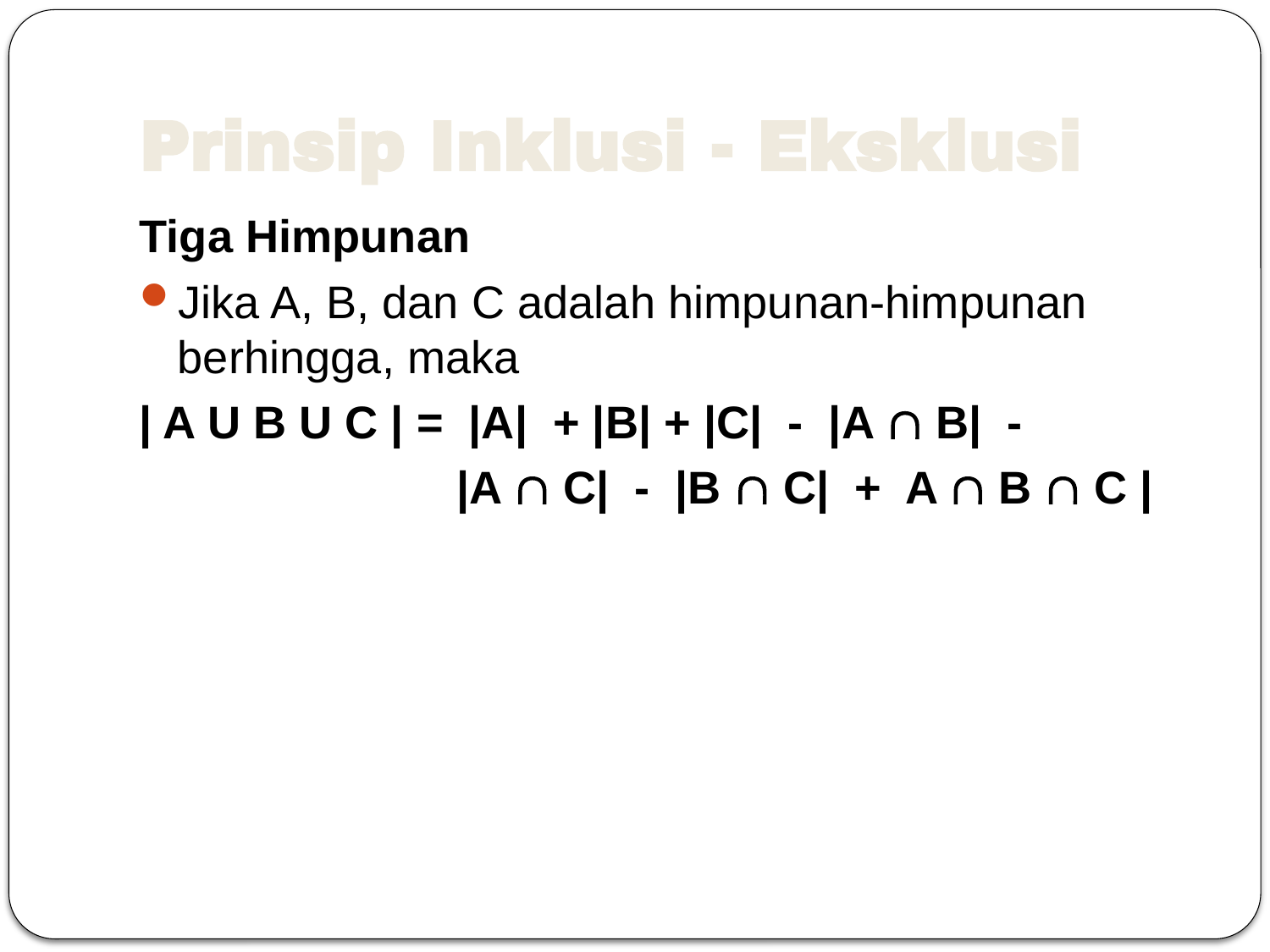

# Prinsip Inklusi - Eksklusi
Tiga Himpunan
Jika A, B, dan C adalah himpunan-himpunan berhingga, maka
| A U B U C | =  |A|  + |B| + |C|  -  |A ∩ B|  -
                         |A ∩ C|  -  |B ∩ C|  +  A ∩ B ∩ C |